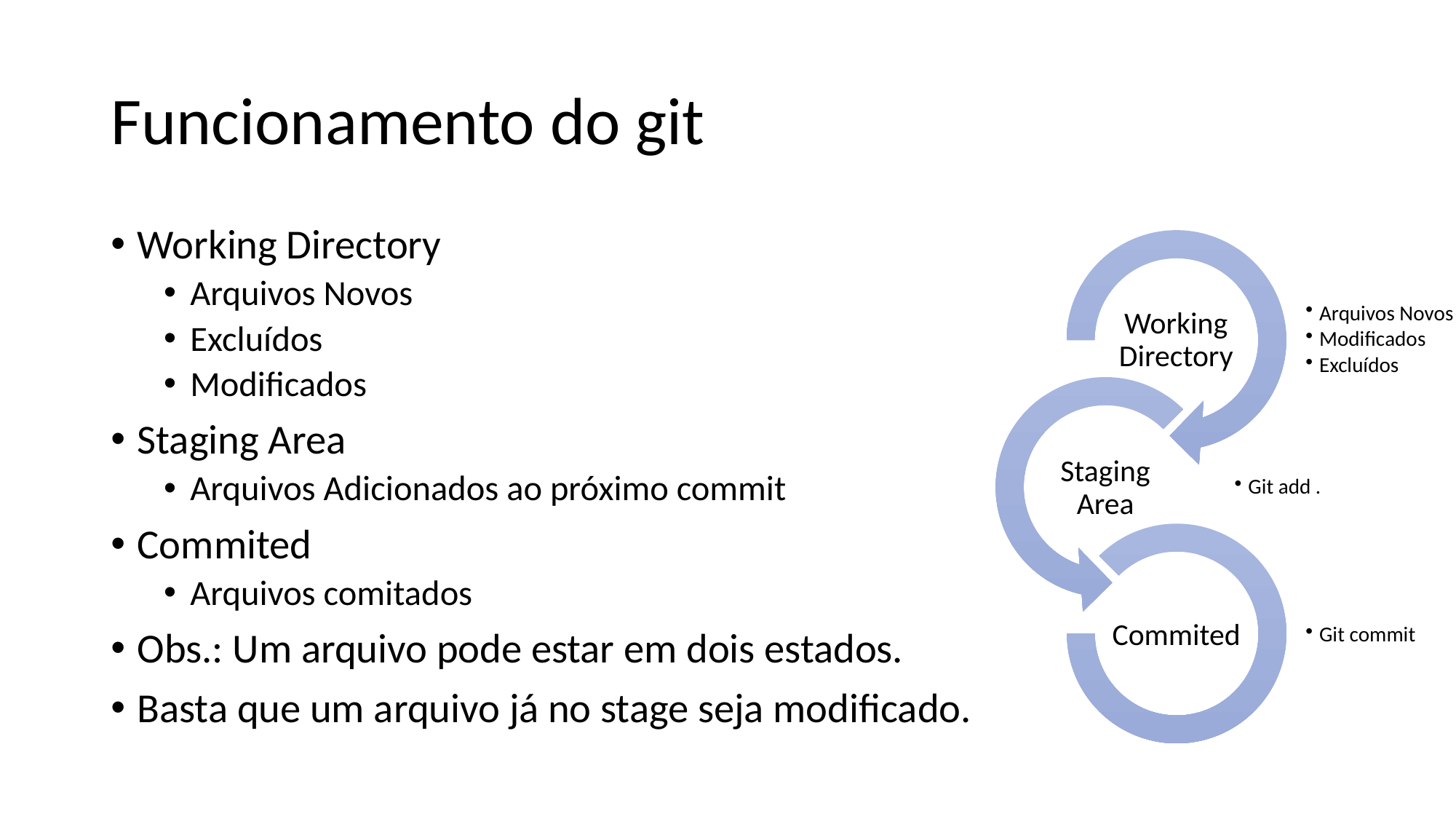

# Funcionamento do git
Arquivos Novos
Modificados
Excluídos
Working Directory
Git add .
Staging Area
Git commit
Commited
Working Directory
Arquivos Novos
Excluídos
Modificados
Staging Area
Arquivos Adicionados ao próximo commit
Commited
Arquivos comitados
Obs.: Um arquivo pode estar em dois estados.
Basta que um arquivo já no stage seja modificado.